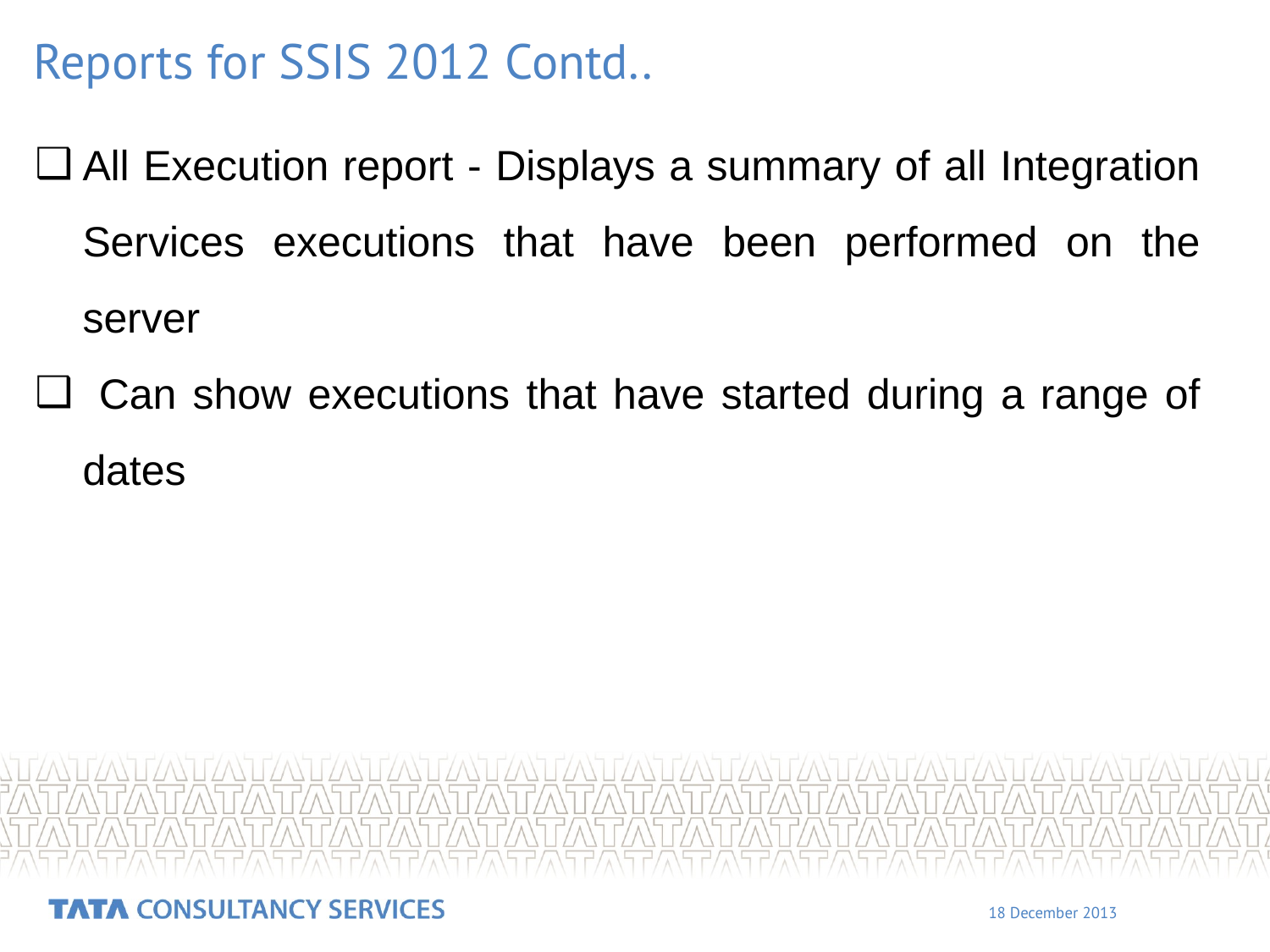

Reports for SSIS 2012 Contd..
All Execution report - Displays a summary of all Integration Services executions that have been performed on the server
 Can show executions that have started during a range of dates